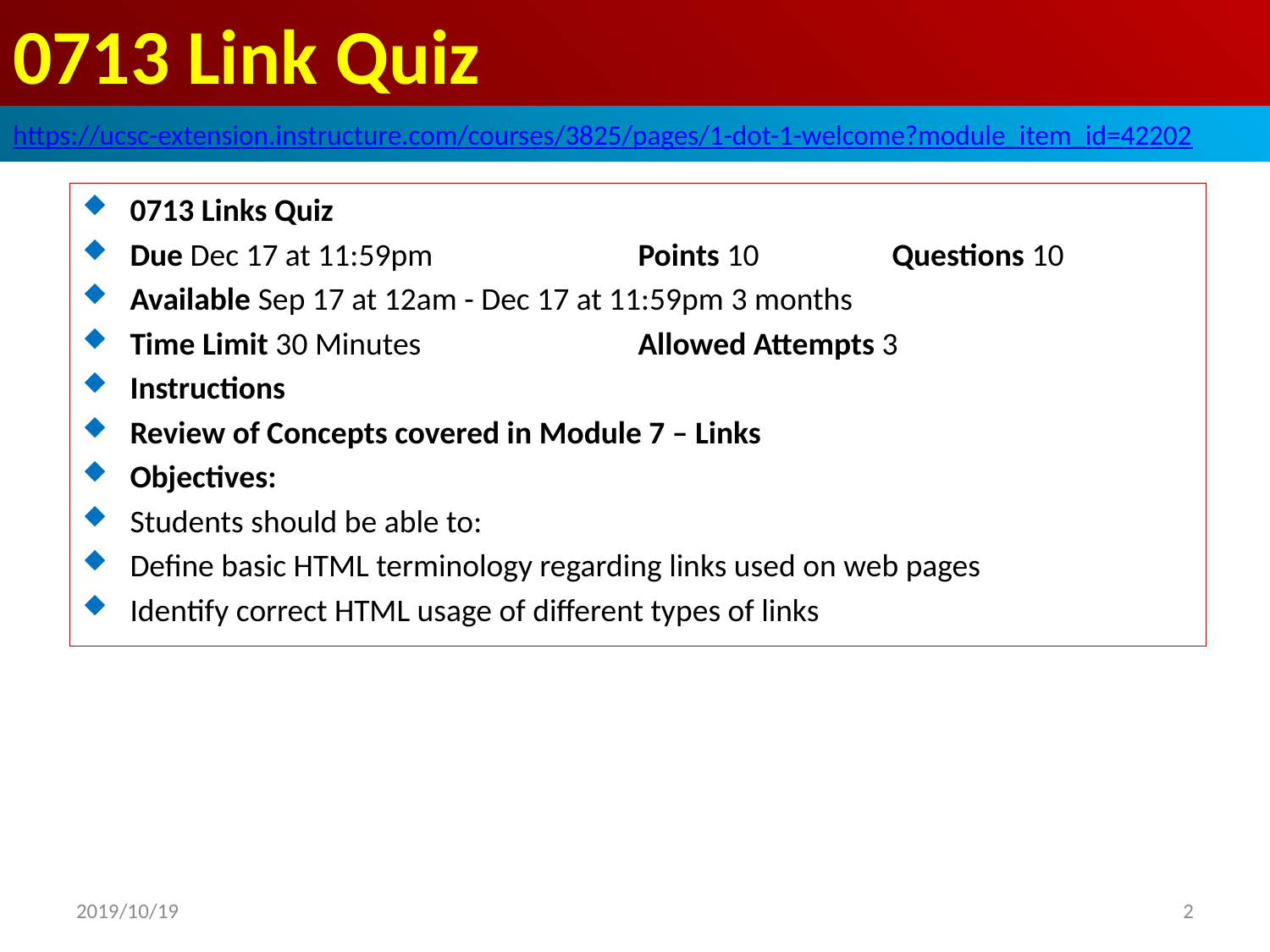

# 0713 Link Quiz

https://ucsc-extension.instructure.com/courses/3825/pages/1-dot-1-welcome?module_item_id=42202
0713 Links Quiz
Due Dec 17 at 11:59pm		Points 10		Questions 10
Available Sep 17 at 12am - Dec 17 at 11:59pm 3 months
Time Limit 30 Minutes		Allowed Attempts 3
Instructions
Review of Concepts covered in Module 7 – Links
Objectives:
Students should be able to:
Define basic HTML terminology regarding links used on web pages
Identify correct HTML usage of different types of links
2019/10/19
2